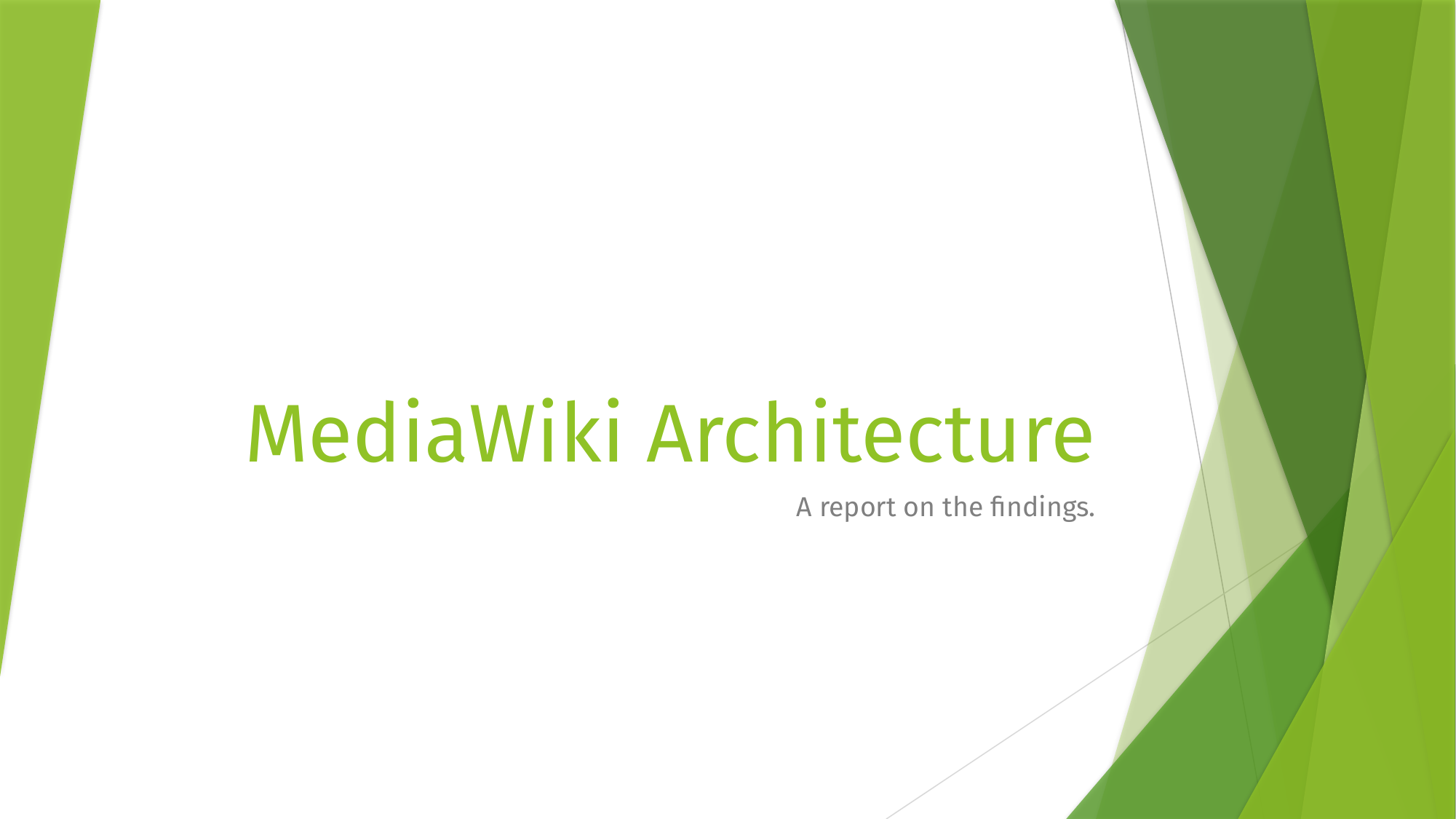

# MediaWiki Architecture
A report on the findings.